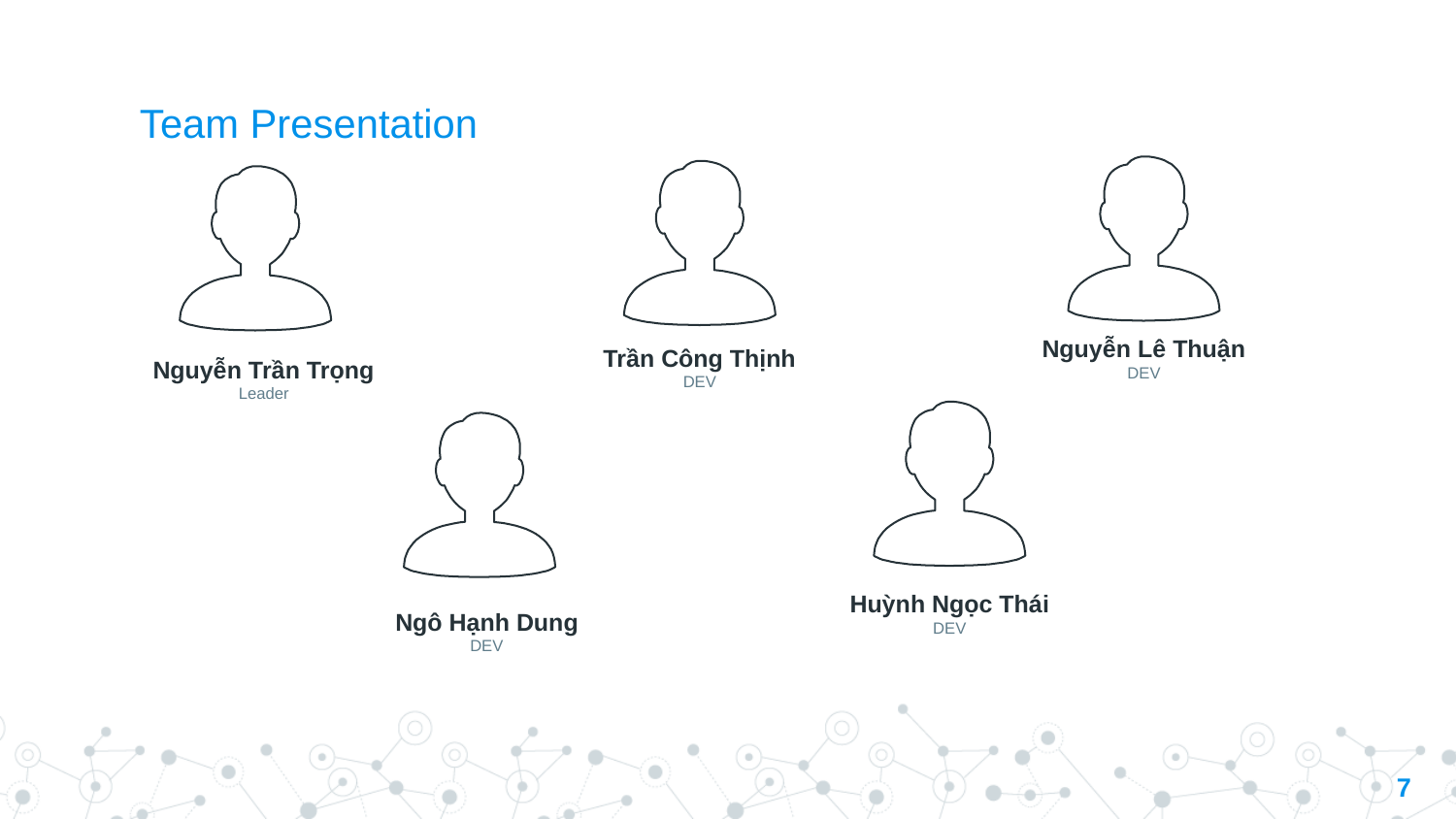

# Team Presentation

Nguyễn Lê Thuận
DEV

Trần Công Thịnh
DEV

Nguyễn Trần Trọng
Leader

Huỳnh Ngọc Thái
DEV

Ngô Hạnh Dung
DEV

7